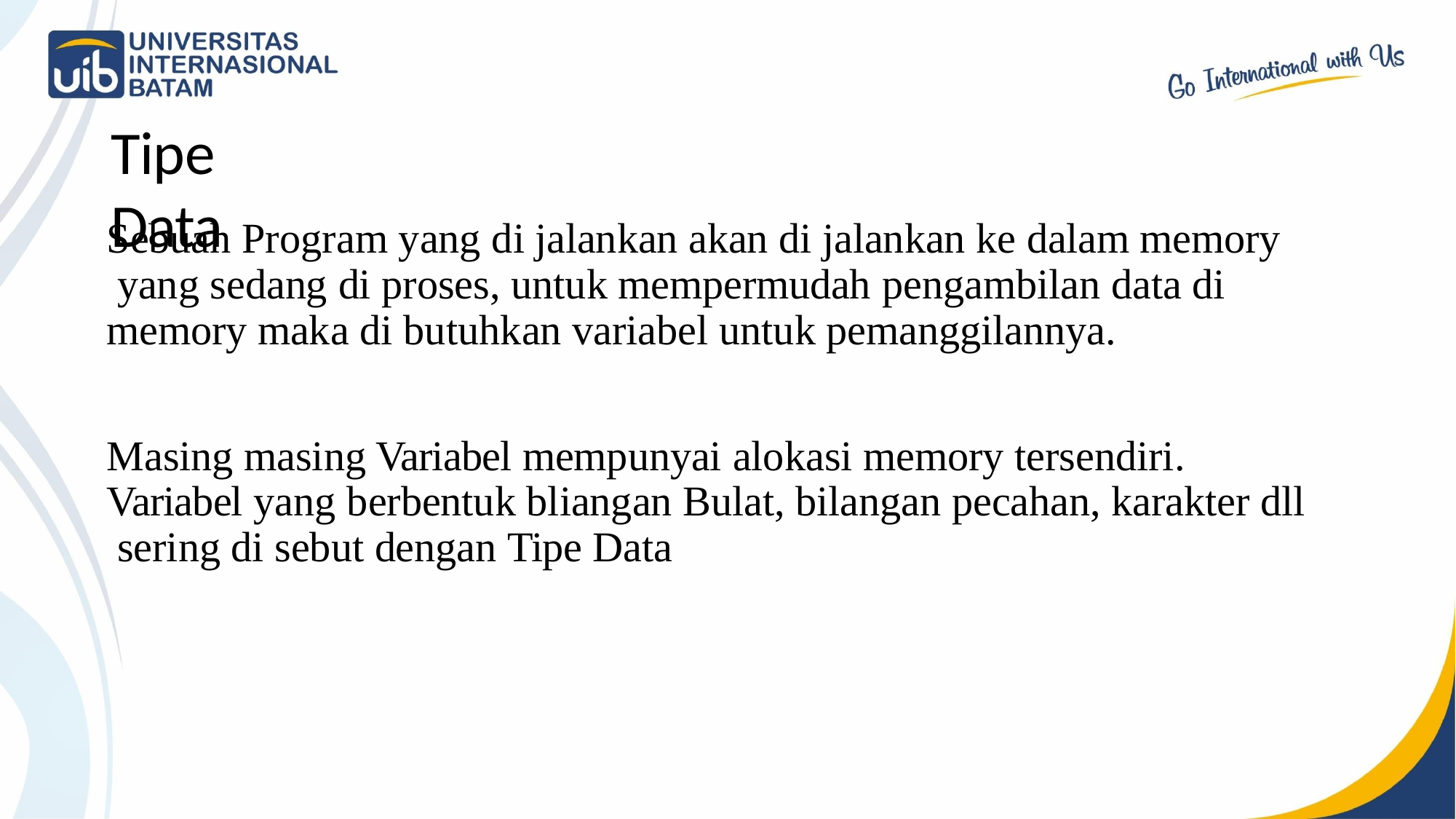

# Tipe Data
Sebuah Program yang di jalankan akan di jalankan ke dalam memory  yang sedang di proses, untuk mempermudah pengambilan data di  memory maka di butuhkan variabel untuk pemanggilannya.

Masing masing Variabel mempunyai alokasi memory tersendiri.  Variabel yang berbentuk bliangan Bulat, bilangan pecahan, karakter dll  sering di sebut dengan Tipe Data